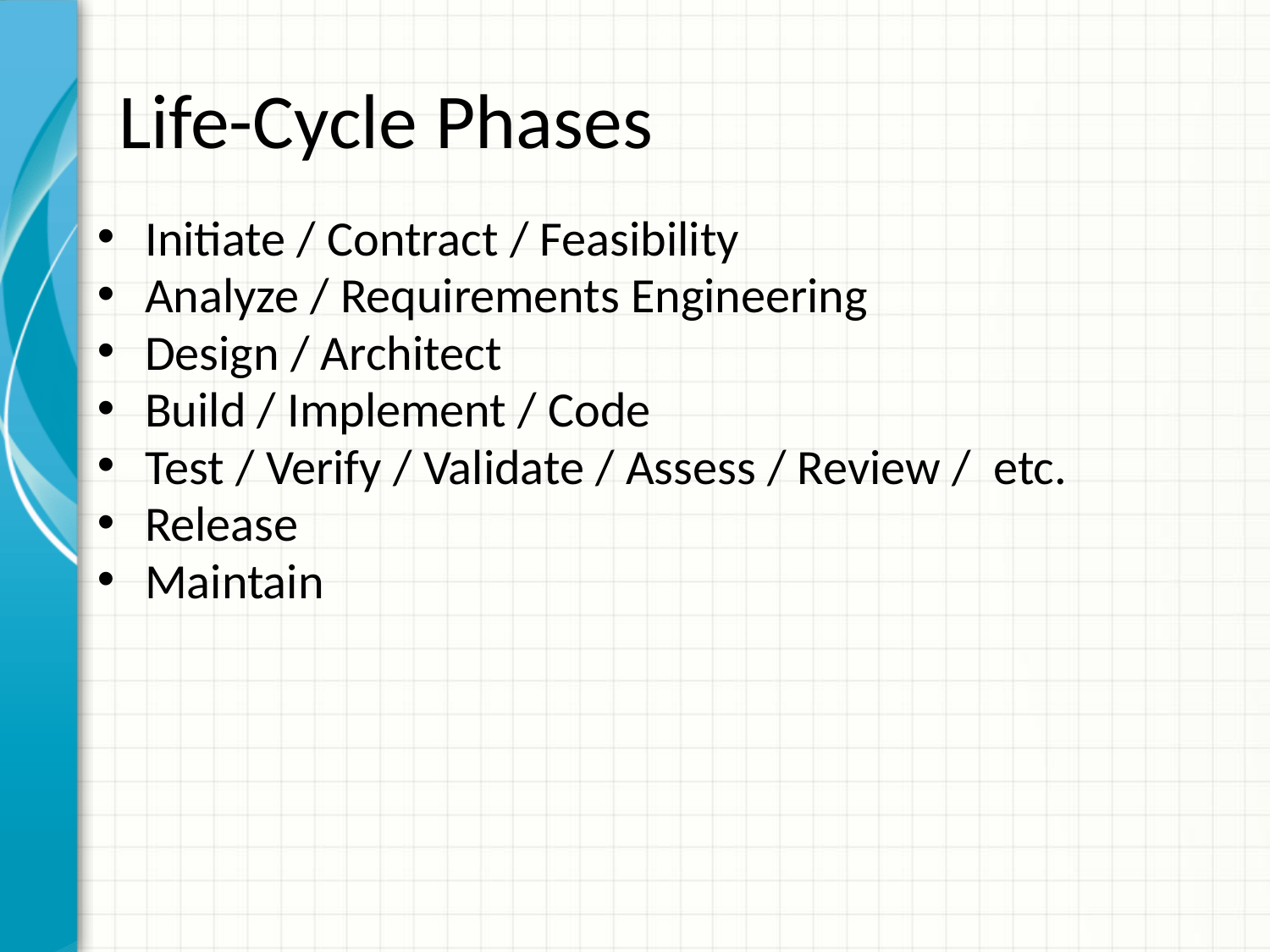

# Life-Cycle Phases
Initiate / Contract / Feasibility
Analyze / Requirements Engineering
Design / Architect
Build / Implement / Code
Test / Verify / Validate / Assess / Review /  etc.
Release
Maintain